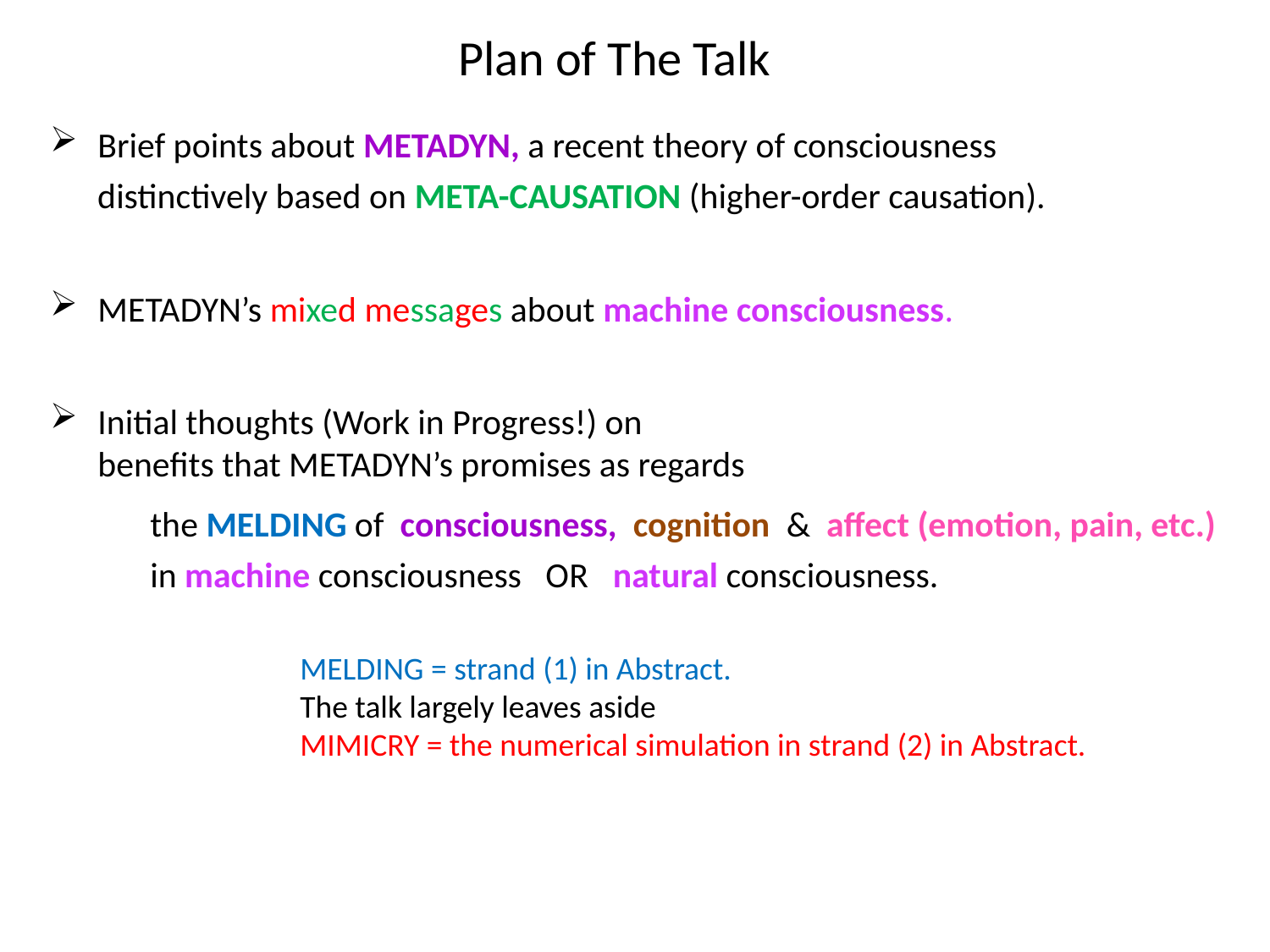

# Plan of The Talk
Brief points about METADYN, a recent theory of consciousness
distinctively based on META-CAUSATION (higher-order causation).
METADYN’s mixed messages about machine consciousness.
Initial thoughts (Work in Progress!) on
benefits that METADYN’s promises as regards
the MELDING of  consciousness,  cognition  &  affect (emotion, pain, etc.)
in machine consciousness   OR   natural consciousness.
MELDING = strand (1) in Abstract.
The talk largely leaves aside
MIMICRY = the numerical simulation in strand (2) in Abstract.